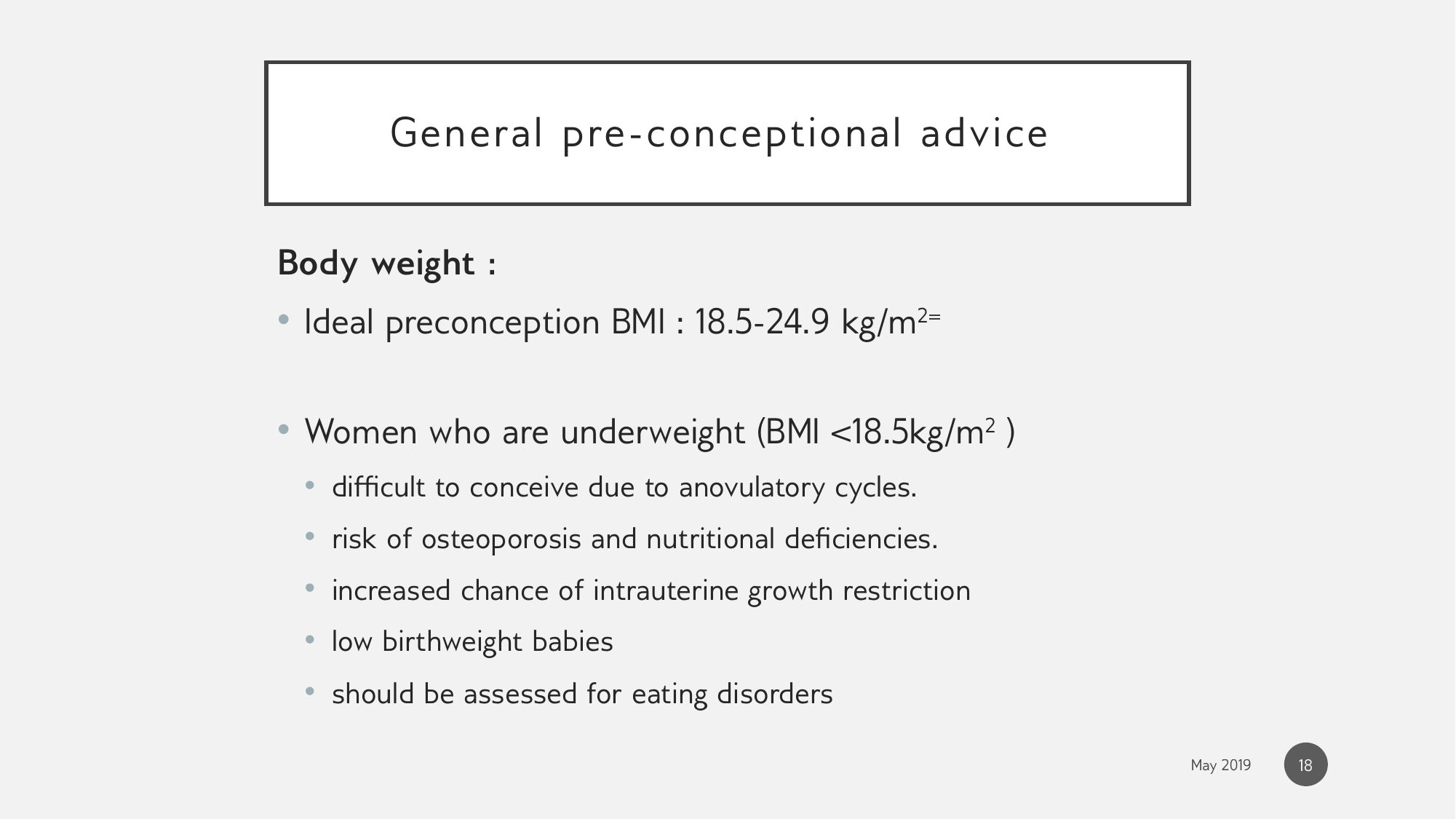

# General pre-conceptional advice
Body weight :
Ideal preconception BMI : 18.5-24.9 kg/m2=

Women who are underweight (BMI <18.5kg/m2 )
difficult to conceive due to anovulatory cycles.
risk of osteoporosis and nutritional deficiencies.
increased chance of intrauterine growth restriction
low birthweight babies
should be assessed for eating disorders

18
May 2019